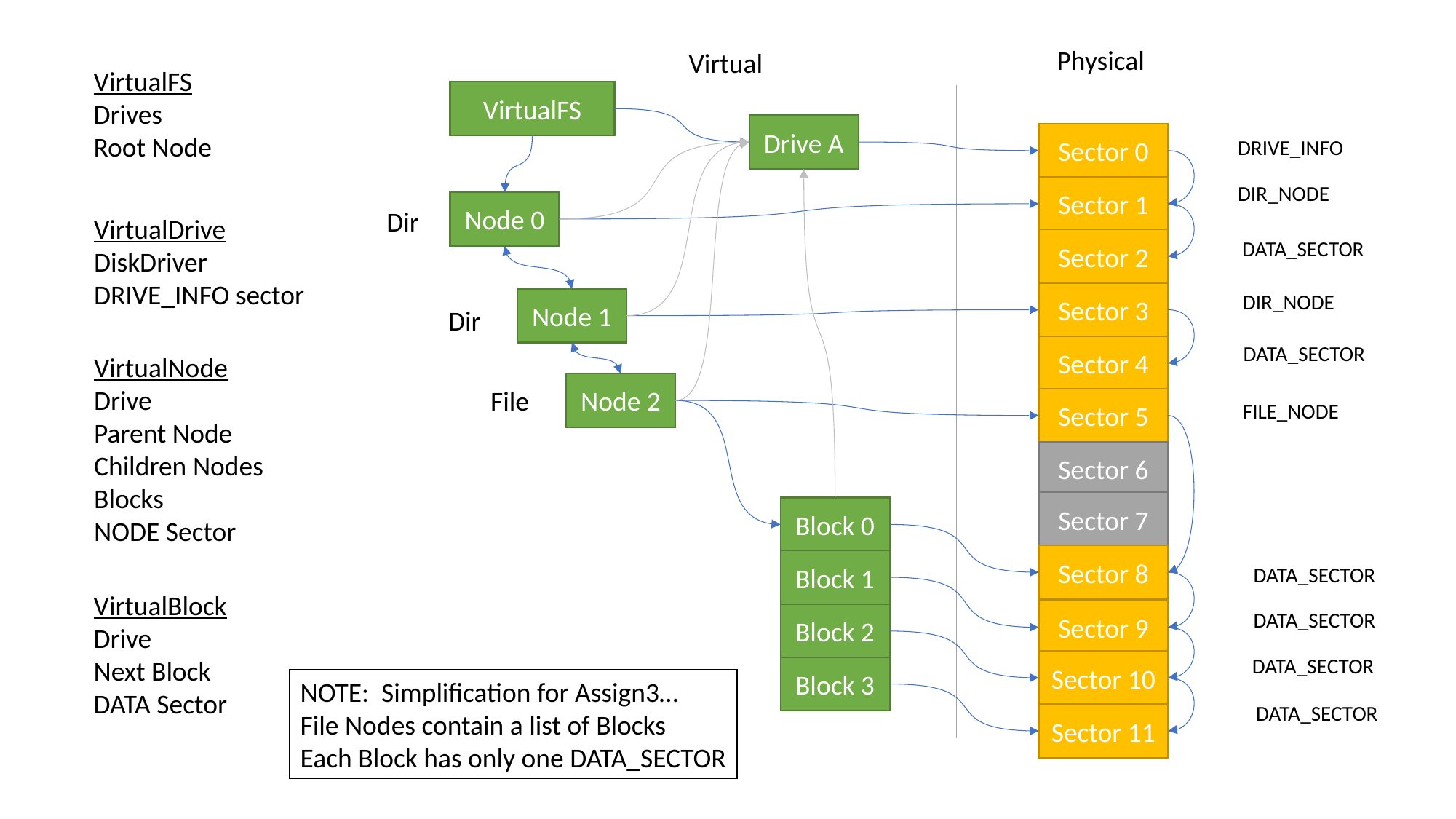

Physical
Virtual
VirtualFS
Drives
Root Node
VirtualFS
Drive A
Sector 0
DRIVE_INFO
DIR_NODE
Sector 1
Node 0
Dir
VirtualDrive
DiskDriver
DRIVE_INFO sector
Sector 2
DATA_SECTOR
Sector 3
DIR_NODE
Node 1
Dir
DATA_SECTOR
Sector 4
VirtualNode
Drive
Parent Node
Children Nodes
Blocks
NODE Sector
Node 2
File
Sector 5
FILE_NODE
Sector 6
Sector 7
Block 0
Sector 8
Block 1
DATA_SECTOR
VirtualBlock
Drive
Next Block
DATA Sector
Sector 9
DATA_SECTOR
Block 2
DATA_SECTOR
Sector 10
Block 3
NOTE:  Simplification for Assign3…
File Nodes contain a list of Blocks
Each Block has only one DATA_SECTOR
DATA_SECTOR
Sector 11